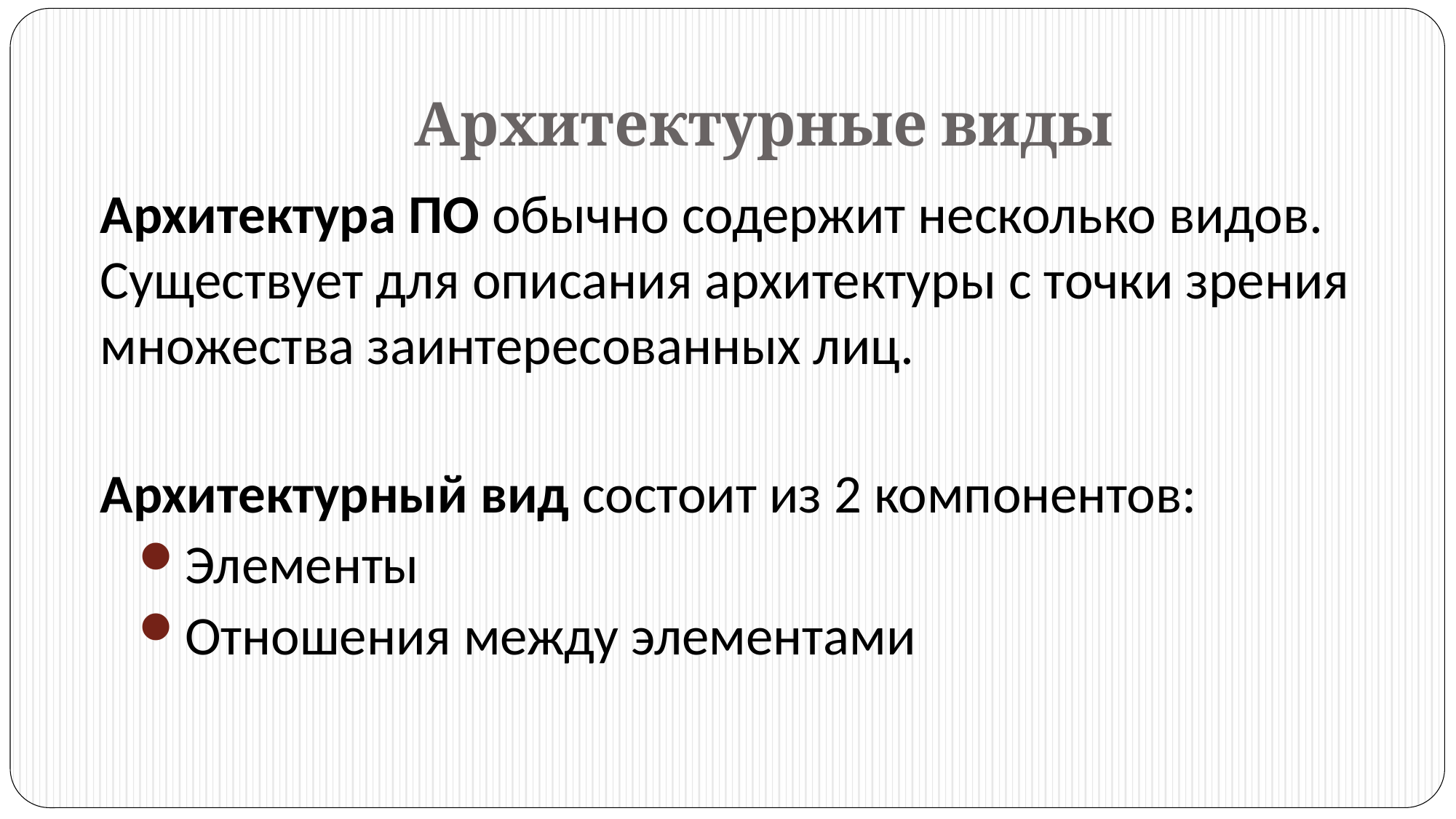

# Архитектурные виды
Архитектура ПО обычно содержит несколько видов. Существует для описания архитектуры с точки зрения множества заинтересованных лиц.

Архитектурный вид состоит из 2 компонентов:
Элементы
Отношения между элементами